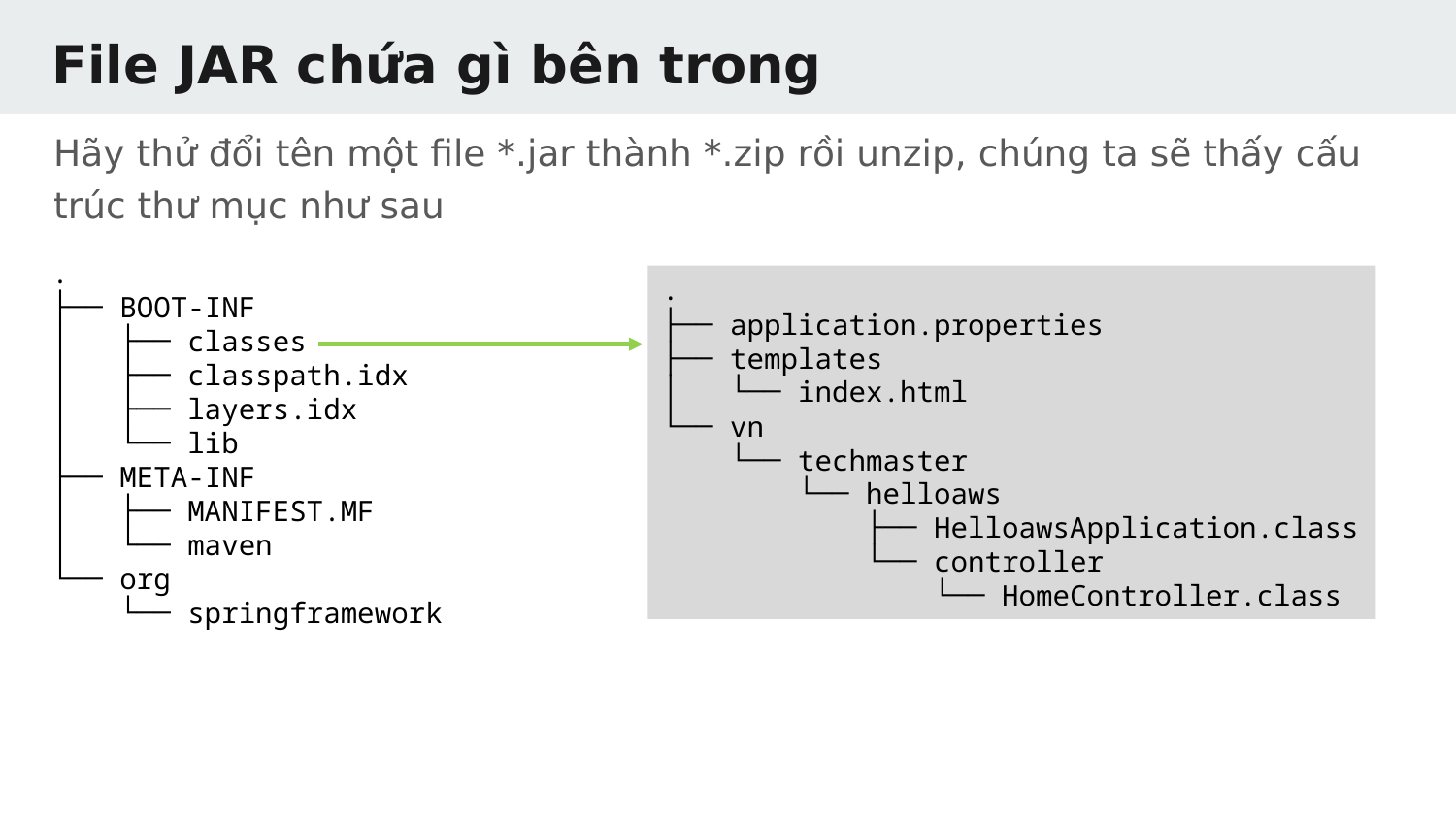

# File JAR chứa gì bên trong
Hãy thử đổi tên một file *.jar thành *.zip rồi unzip, chúng ta sẽ thấy cấu trúc thư mục như sau
.
├── BOOT-INF
│   ├── classes
│   ├── classpath.idx
│   ├── layers.idx
│   └── lib
├── META-INF
│   ├── MANIFEST.MF
│   └── maven
└── org
    └── springframework
.
├── application.properties
├── templates
│   └── index.html
└── vn
    └── techmaster
        └── helloaws
            ├── HelloawsApplication.class
            └── controller
                └── HomeController.class